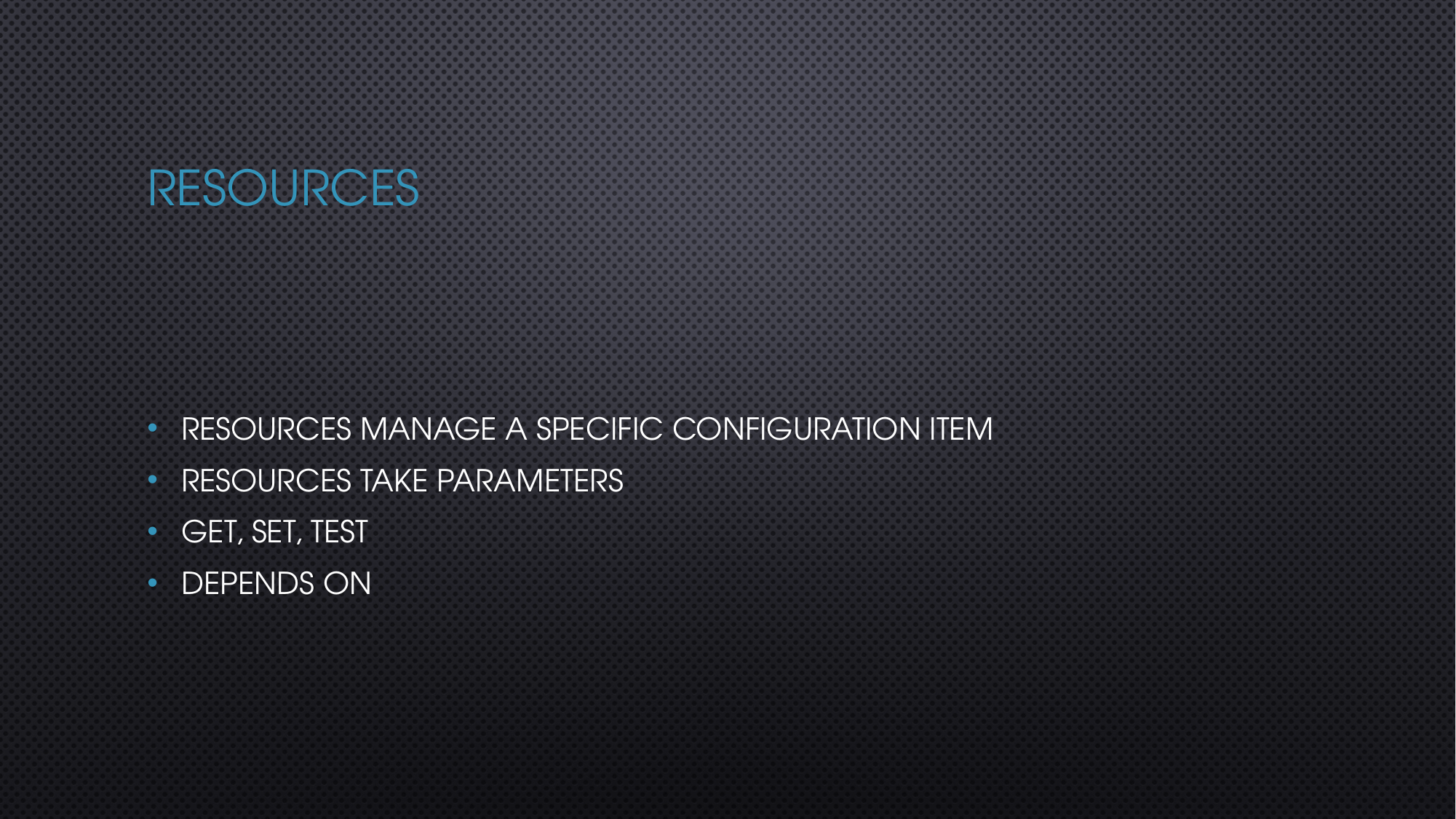

# Resources
Resources manage a specific configuration item
Resources take parameters
Get, Set, Test
Depends on